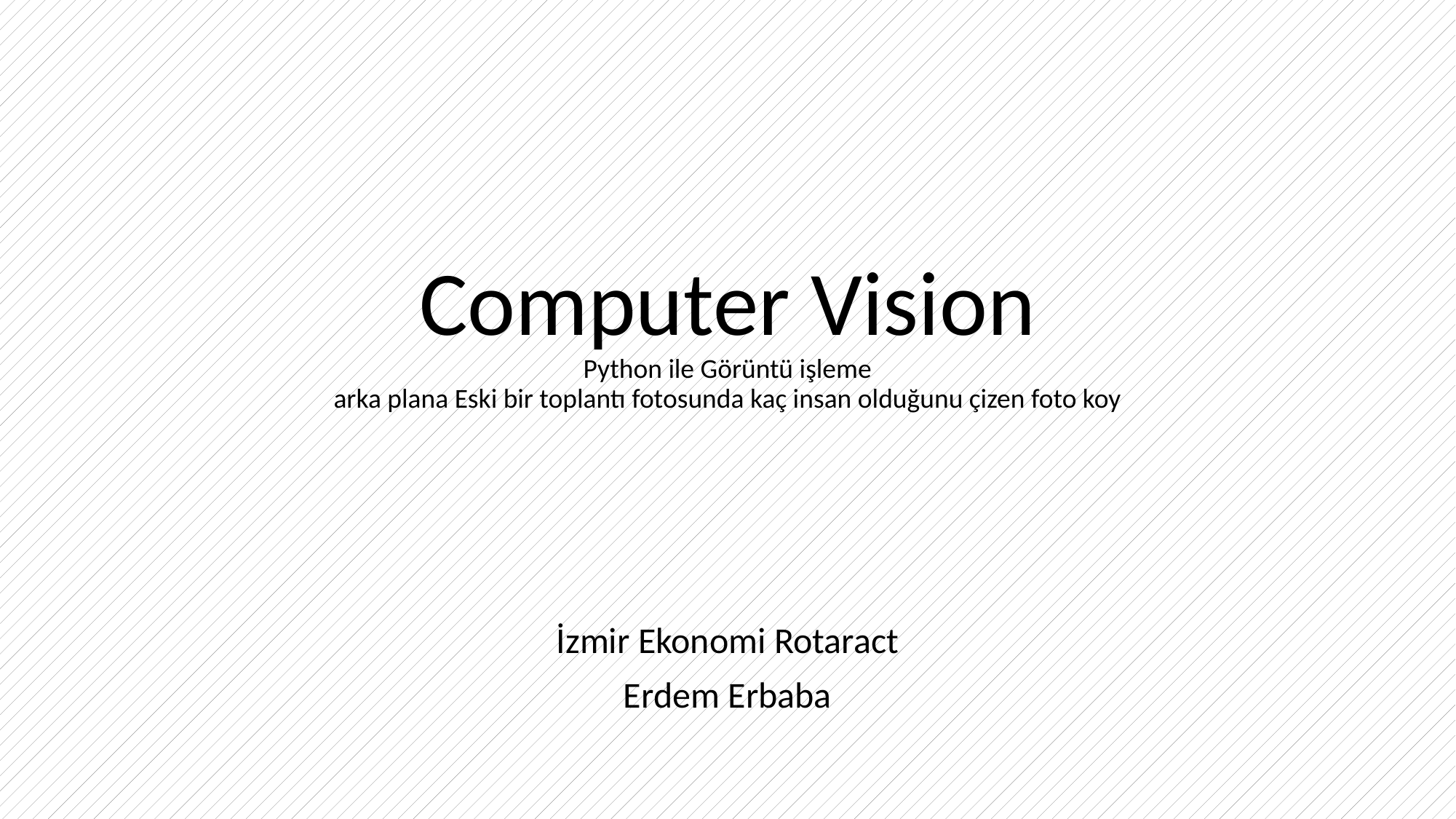

# Computer Vision Python ile Görüntü işleme arka plana Eski bir toplantı fotosunda kaç insan olduğunu çizen foto koy
İzmir Ekonomi Rotaract
Erdem Erbaba